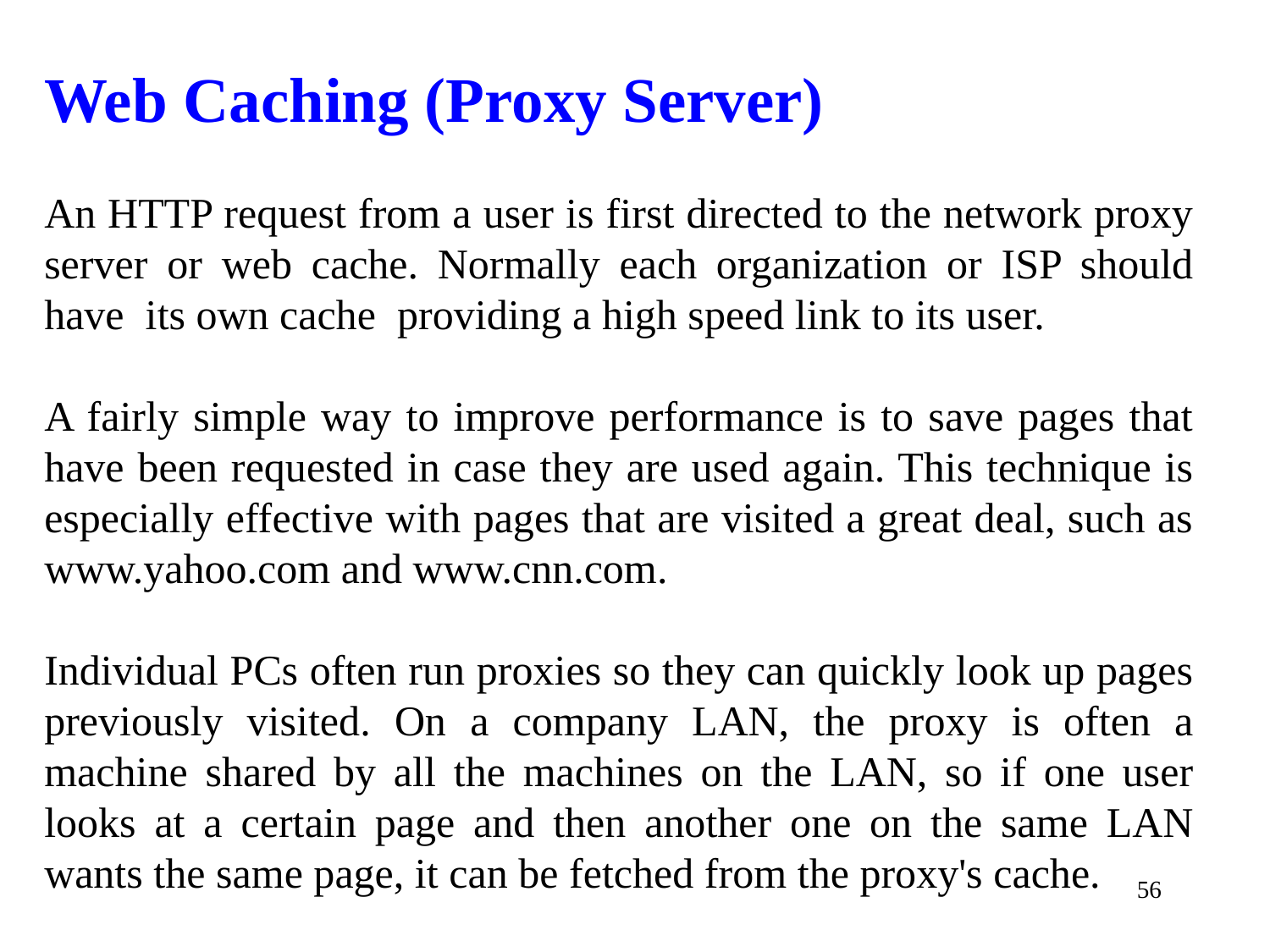

Web Caching (Proxy Server)

An HTTP request from a user is first directed to the network proxy server or web cache. Normally each organization or ISP should have  its own cache  providing a high speed link to its user.

A fairly simple way to improve performance is to save pages that have been requested in case they are used again. This technique is especially effective with pages that are visited a great deal, such as www.yahoo.com and www.cnn.com.

Individual PCs often run proxies so they can quickly look up pages previously visited. On a company LAN, the proxy is often a machine shared by all the machines on the LAN, so if one user looks at a certain page and then another one on the same LAN wants the same page, it can be fetched from the proxy's cache.
56